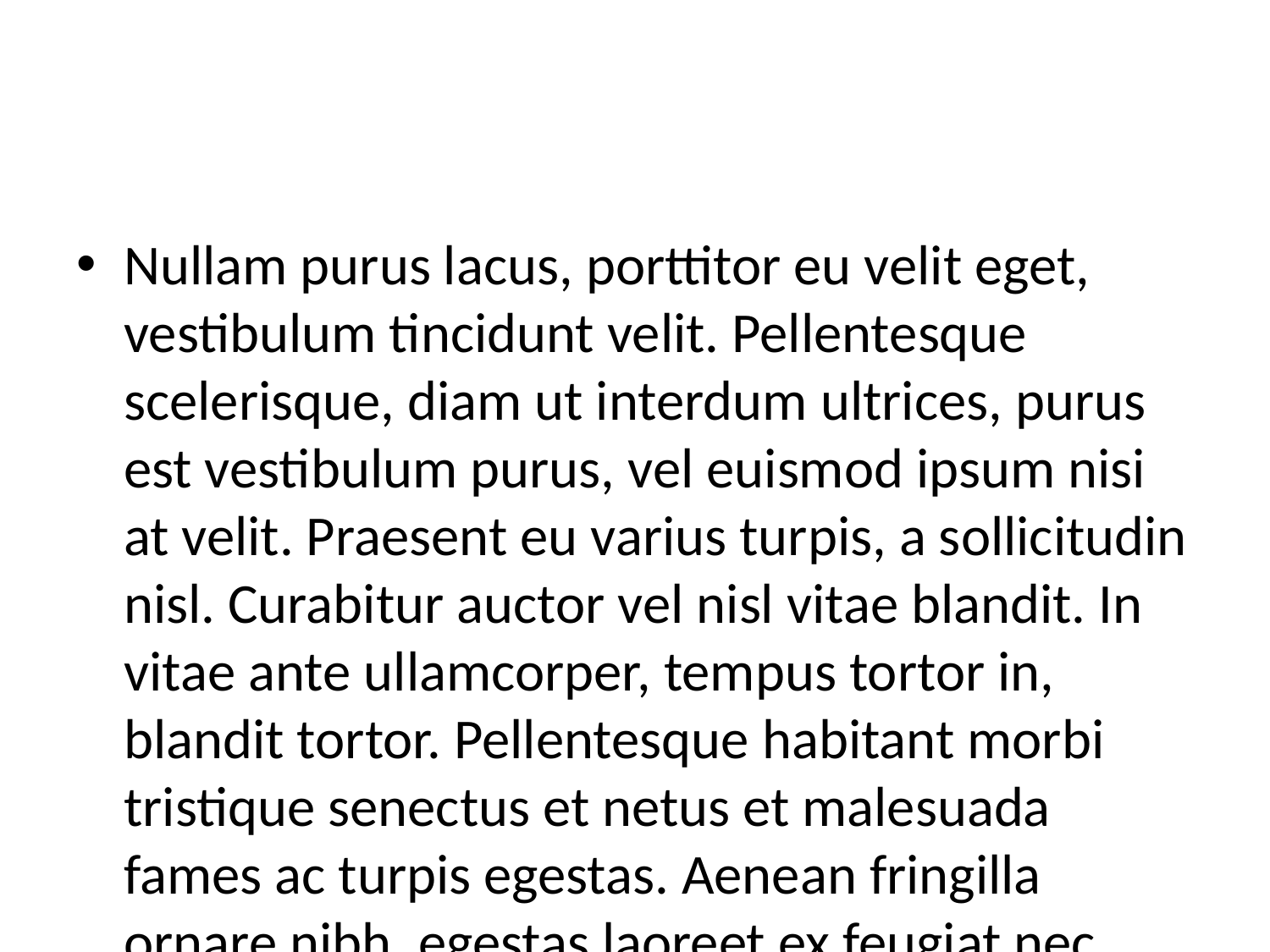

#
Nullam purus lacus, porttitor eu velit eget, vestibulum tincidunt velit. Pellentesque scelerisque, diam ut interdum ultrices, purus est vestibulum purus, vel euismod ipsum nisi at velit. Praesent eu varius turpis, a sollicitudin nisl. Curabitur auctor vel nisl vitae blandit. In vitae ante ullamcorper, tempus tortor in, blandit tortor. Pellentesque habitant morbi tristique senectus et netus et malesuada fames ac turpis egestas. Aenean fringilla ornare nibh, egestas laoreet ex feugiat nec. Curabitur ac nulla massa. Donec ut mauris sit amet libero pretium porta quis non enim. Sed blandit pretium magna, sed eleifend nisi dignissim sit amet. Integer condimentum facilisis enim, ac sodales erat aliquam feugiat. Morbi ac erat nec justo molestie luctus. Class aptent taciti sociosqu ad litora torquent per conubia nostra, per inceptos himenaeos. Proin posuere, sem eget cursus suscipit, tortor sapien gravida leo, id tristique dolor augue sed purus. Suspendisse id libero nec eros convallis commodo at vel diam. Quisque maximus dui tellus, eu sodales leo venenatis nec.